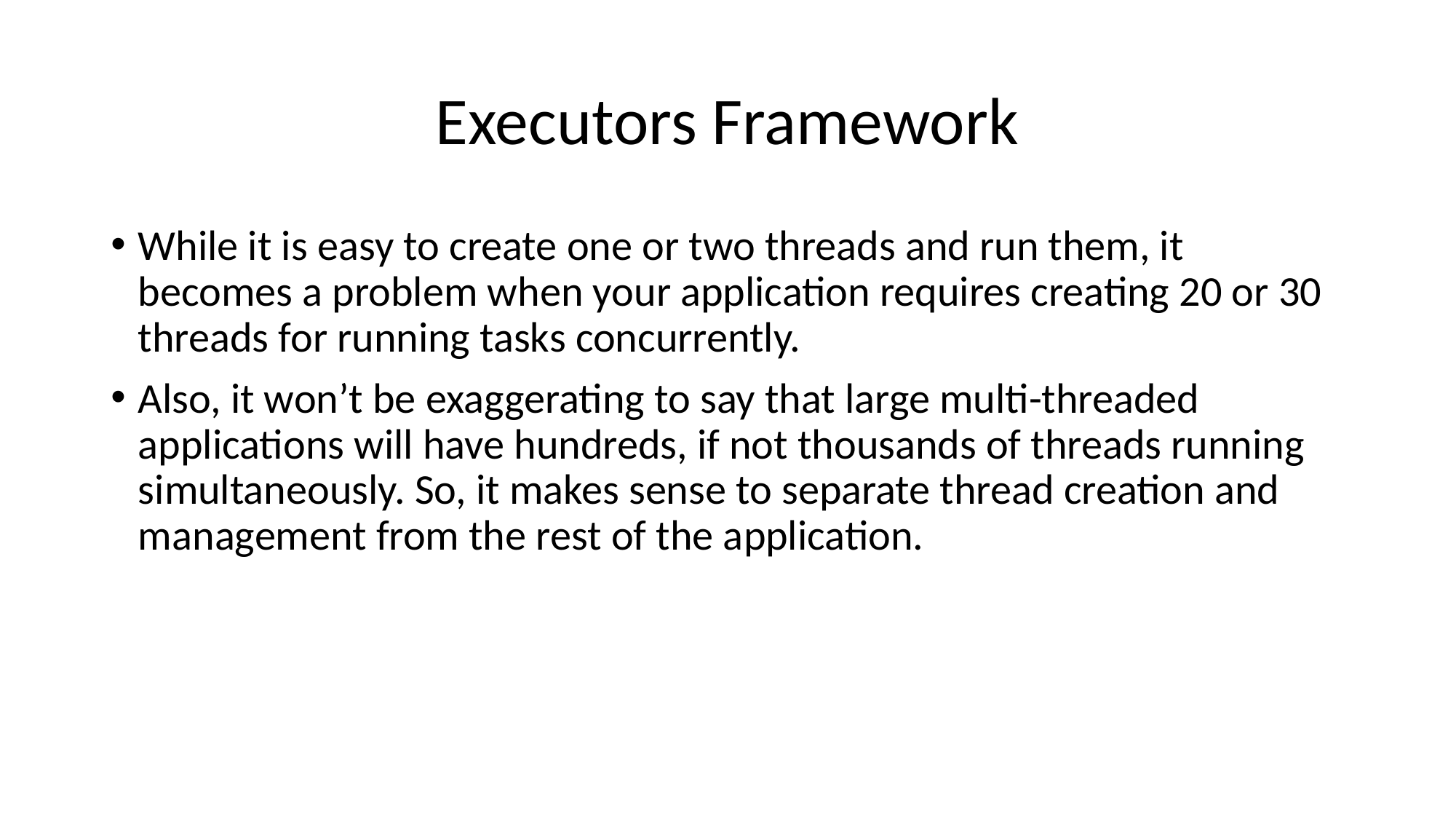

# Executors Framework
While it is easy to create one or two threads and run them, it becomes a problem when your application requires creating 20 or 30 threads for running tasks concurrently.
Also, it won’t be exaggerating to say that large multi-threaded applications will have hundreds, if not thousands of threads running simultaneously. So, it makes sense to separate thread creation and management from the rest of the application.